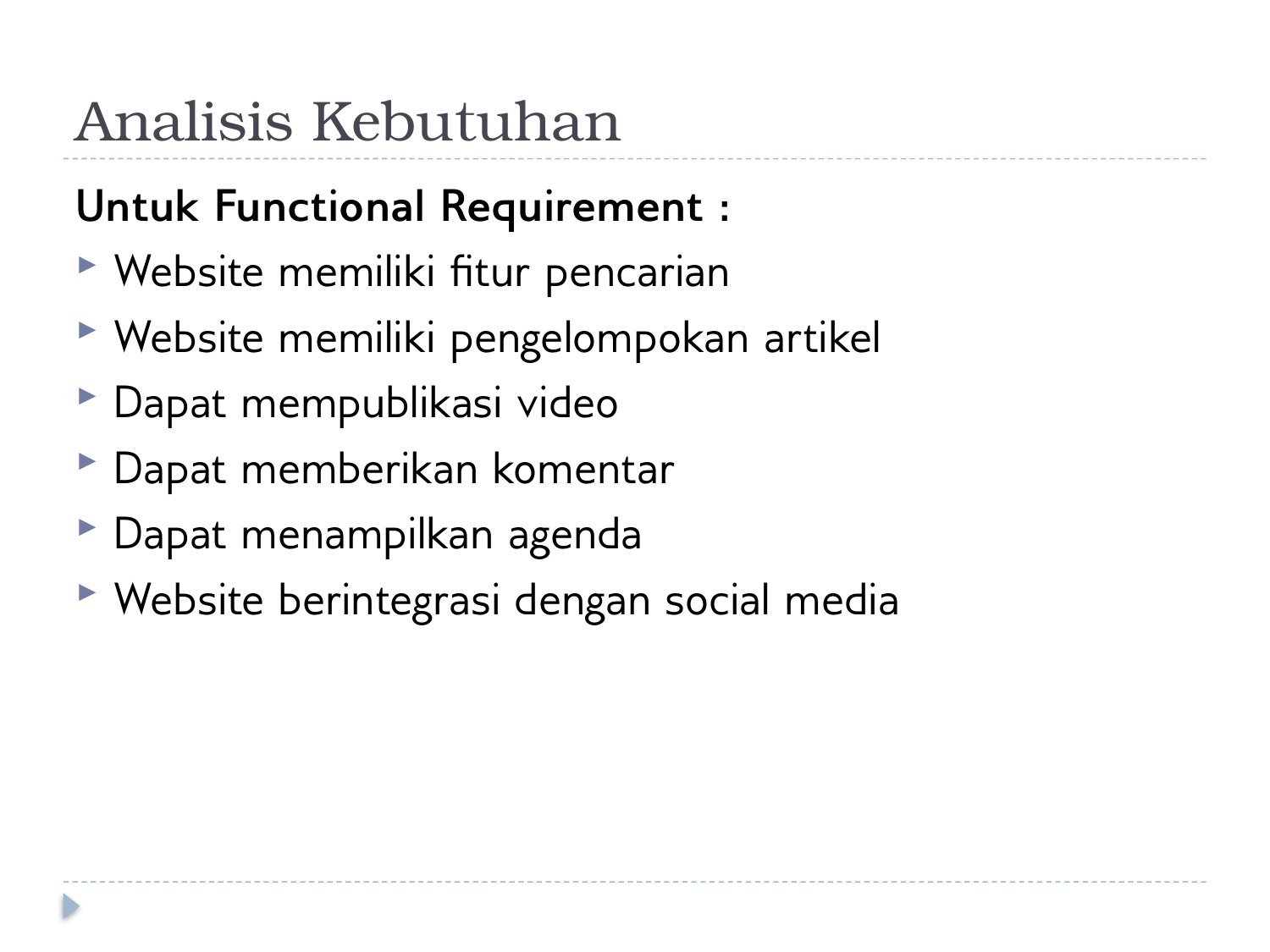

# Analisis Kebutuhan
Untuk Functional Requirement :
Website memiliki fitur pencarian
Website memiliki pengelompokan artikel
Dapat mempublikasi video
Dapat memberikan komentar
Dapat menampilkan agenda
Website berintegrasi dengan social media